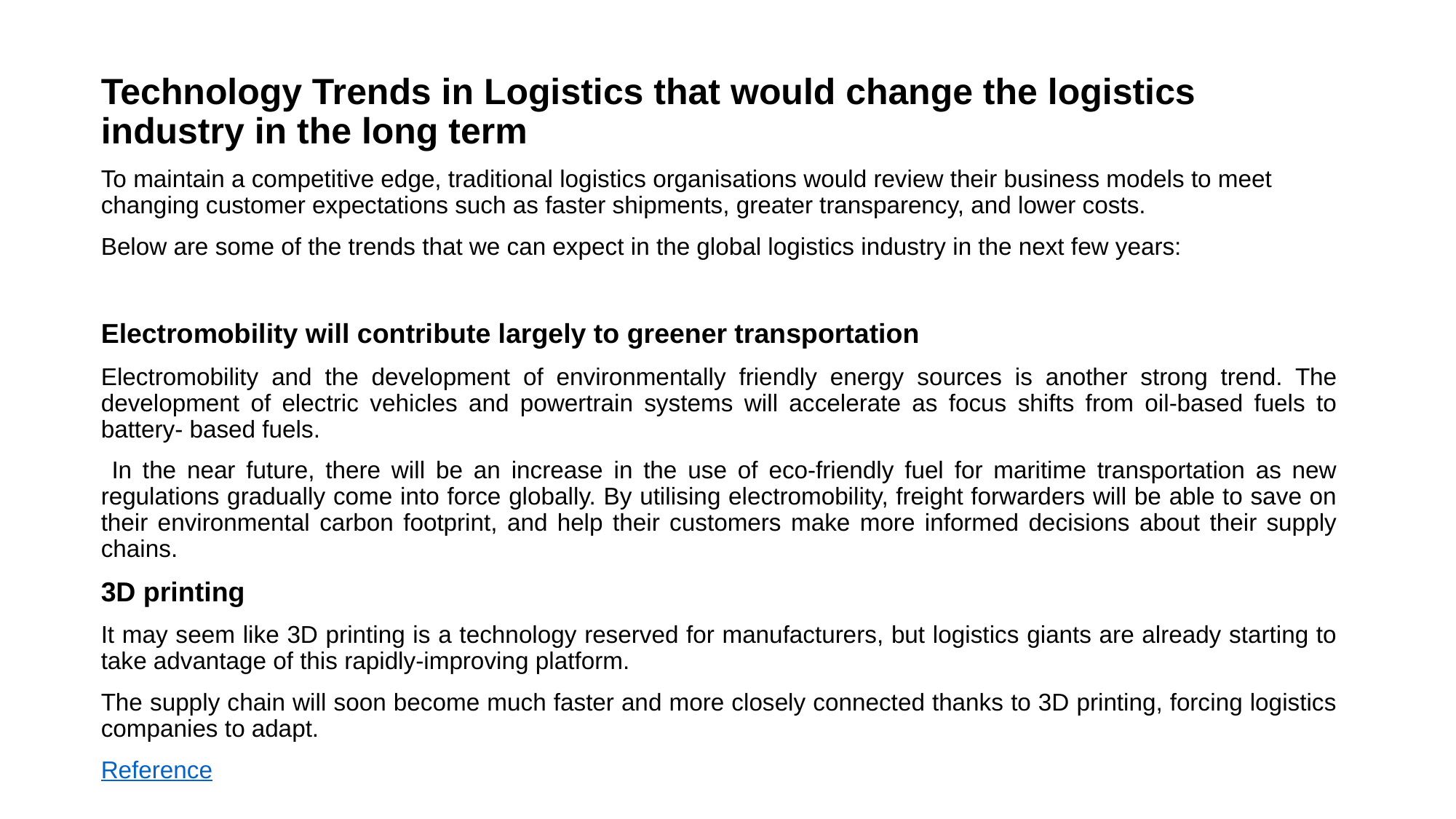

Technology Trends in Logistics that would change the logistics industry in the long term
To maintain a competitive edge, traditional logistics organisations would review their business models to meet changing customer expectations such as faster shipments, greater transparency, and lower costs.
Below are some of the trends that we can expect in the global logistics industry in the next few years:

Electromobility will contribute largely to greener transportation
Electromobility and the development of environmentally friendly energy sources is another strong trend. The development of electric vehicles and powertrain systems will accelerate as focus shifts from oil-based fuels to battery- based fuels.
 In the near future, there will be an increase in the use of eco-friendly fuel for maritime transportation as new regulations gradually come into force globally. By utilising electromobility, freight forwarders will be able to save on their environmental carbon footprint, and help their customers make more informed decisions about their supply chains.
3D printing
It may seem like 3D printing is a technology reserved for manufacturers, but logistics giants are already starting to take advantage of this rapidly-improving platform.
The supply chain will soon become much faster and more closely connected thanks to 3D printing, forcing logistics companies to adapt.
Reference